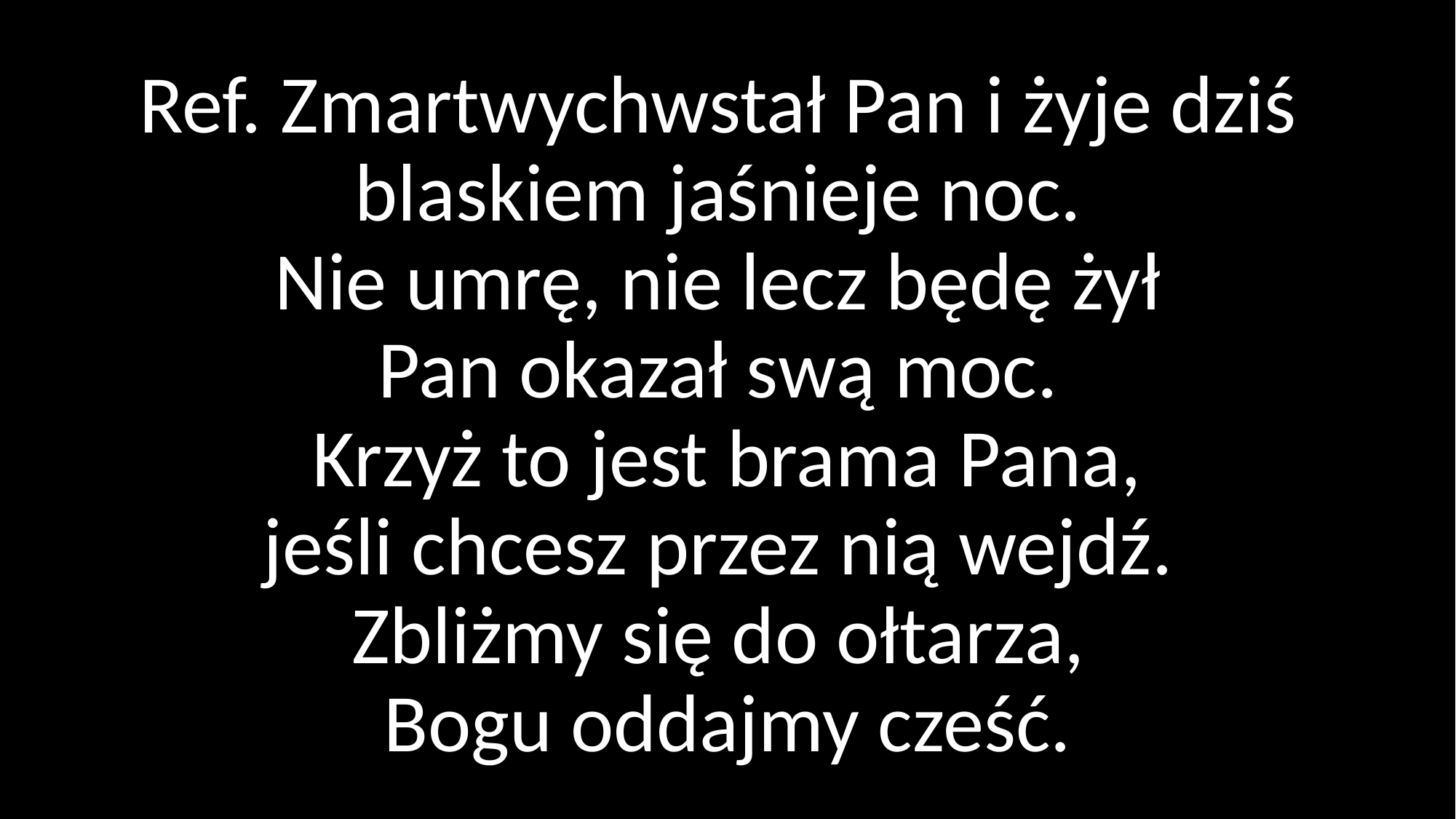

# Ref. Zmartwychwstał Pan i żyje dziś blaskiem jaśnieje noc. Nie umrę, nie lecz będę żył Pan okazał swą moc. Krzyż to jest brama Pana, jeśli chcesz przez nią wejdź. Zbliżmy się do ołtarza, Bogu oddajmy cześć.